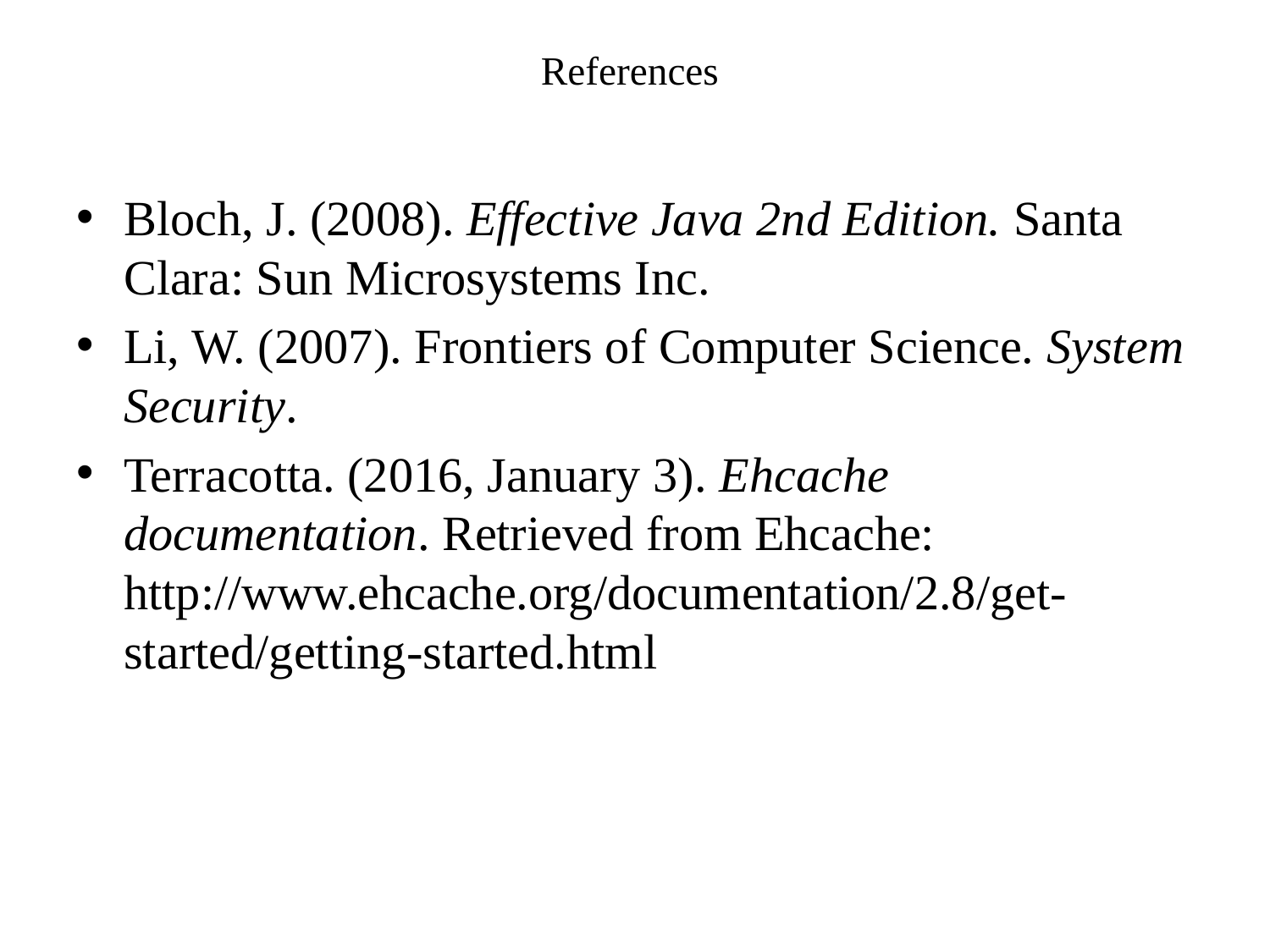

# References
Bloch, J. (2008). Effective Java 2nd Edition. Santa Clara: Sun Microsystems Inc.
Li, W. (2007). Frontiers of Computer Science. System Security.
Terracotta. (2016, January 3). Ehcache documentation. Retrieved from Ehcache: http://www.ehcache.org/documentation/2.8/get-started/getting-started.html